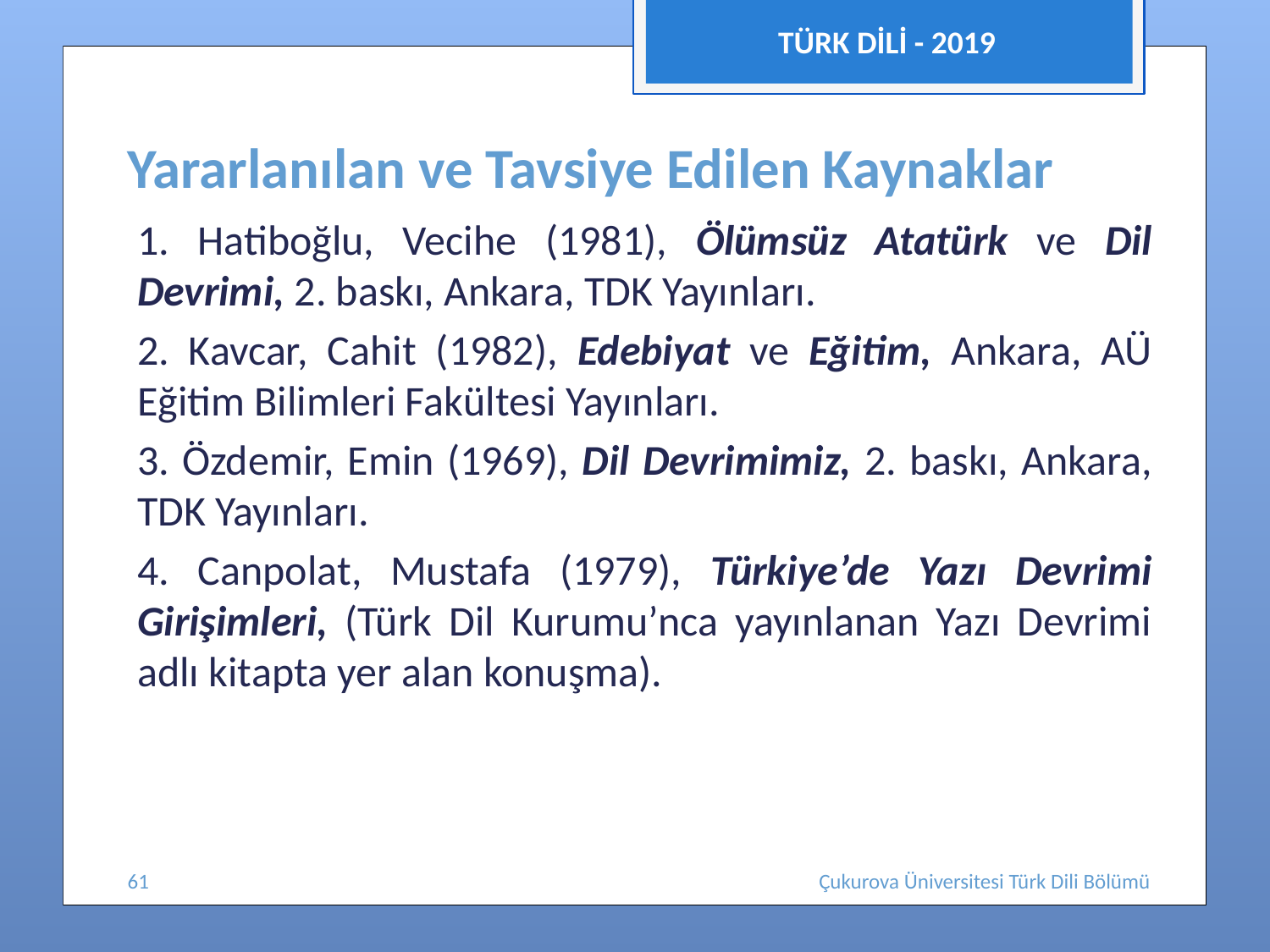

TÜRK DİLİ - 2019
# Yararlanılan ve Tavsiye Edilen Kaynaklar
1. Hatiboğlu, Vecihe (1981), Ölümsüz Atatürk ve Dil Devrimi, 2. baskı, Ankara, TDK Yayınları.
2. Kavcar, Cahit (1982), Edebiyat ve Eğitim, Ankara, AÜ Eğitim Bilimleri Fakültesi Yayınları.
3. Özdemir, Emin (1969), Dil Devrimimiz, 2. baskı, Ankara, TDK Yayınları.
4. Canpolat, Mustafa (1979), Türkiye’de Yazı Devrimi Girişimleri, (Türk Dil Kurumu’nca yayınlanan Yazı Devrimi adlı kitapta yer alan konuşma).
Çukurova Üniversitesi Türk Dili Bölümü
61